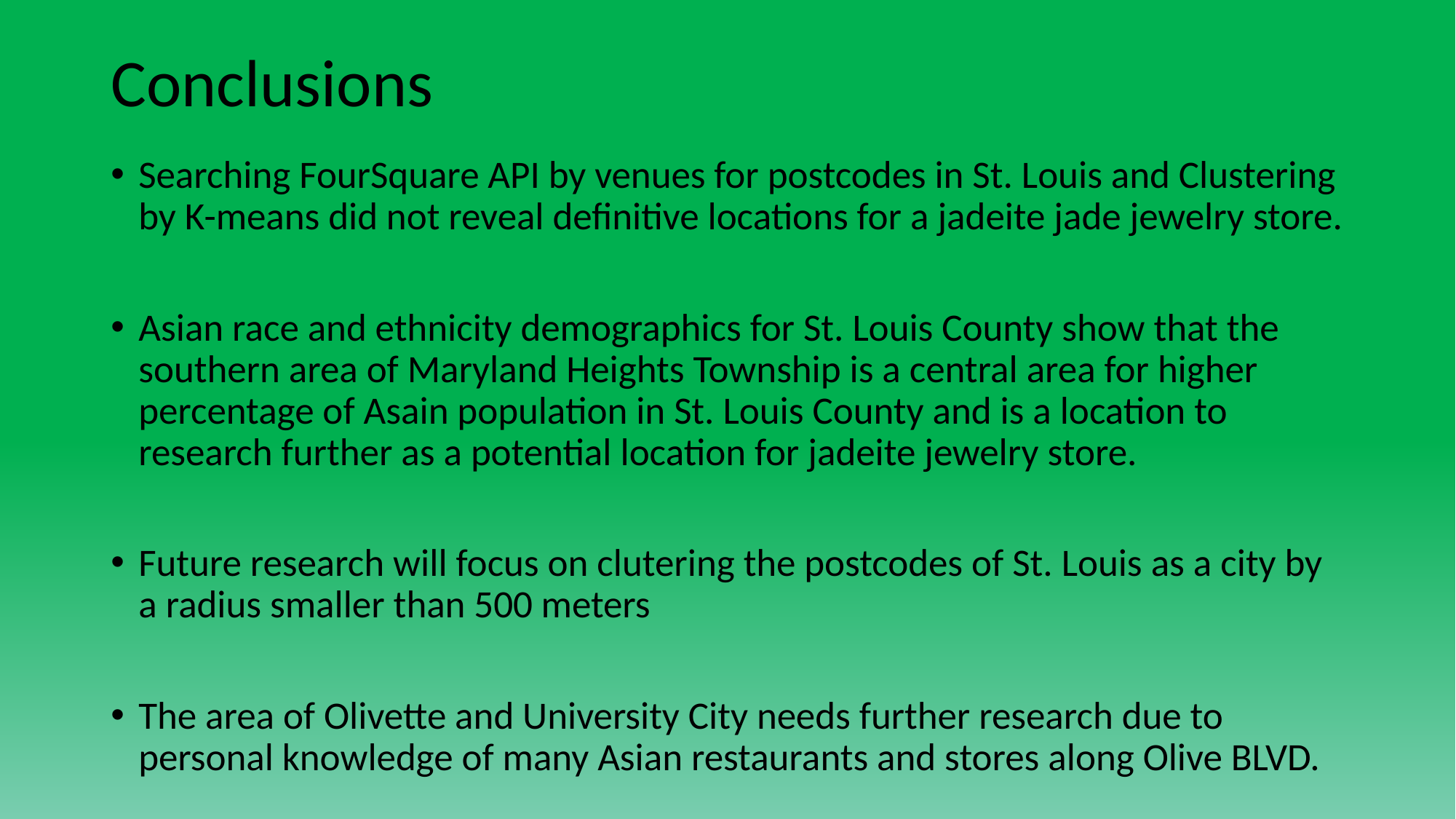

# Conclusions
Searching FourSquare API by venues for postcodes in St. Louis and Clustering by K-means did not reveal definitive locations for a jadeite jade jewelry store.

Asian race and ethnicity demographics for St. Louis County show that the southern area of Maryland Heights Township is a central area for higher percentage of Asain population in St. Louis County and is a location to research further as a potential location for jadeite jewelry store.

Future research will focus on clutering the postcodes of St. Louis as a city by a radius smaller than 500 meters

The area of Olivette and University City needs further research due to personal knowledge of many Asian restaurants and stores along Olive BLVD.